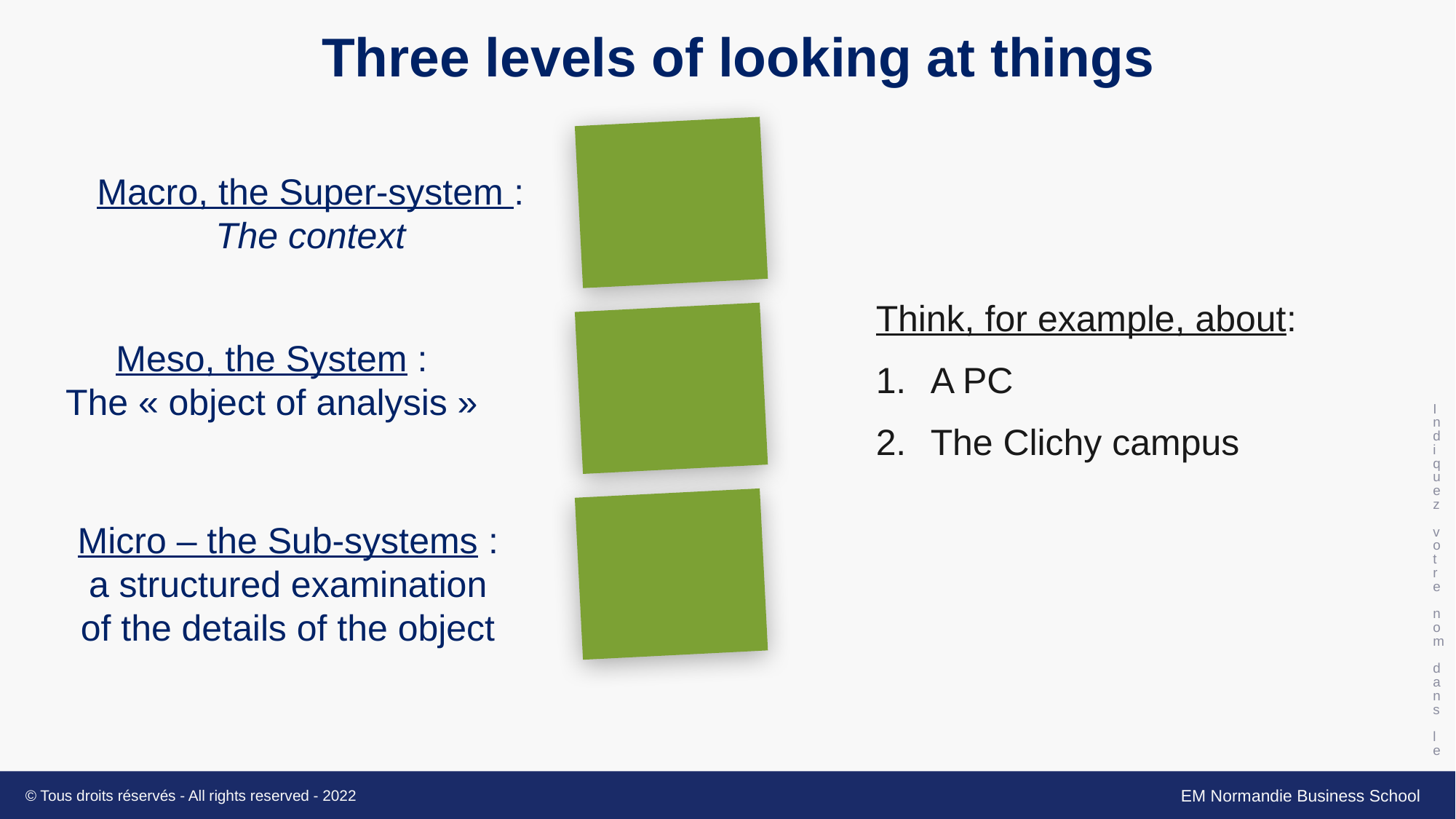

# Three levels of looking at things
Indiquez votre nom dans le pied de page

Macro, the Super-system :
The context
Think, for example, about:
A PC
The Clichy campus

Meso, the System :
The « object of analysis »

Micro – the Sub-systems : a structured examination of the details of the object